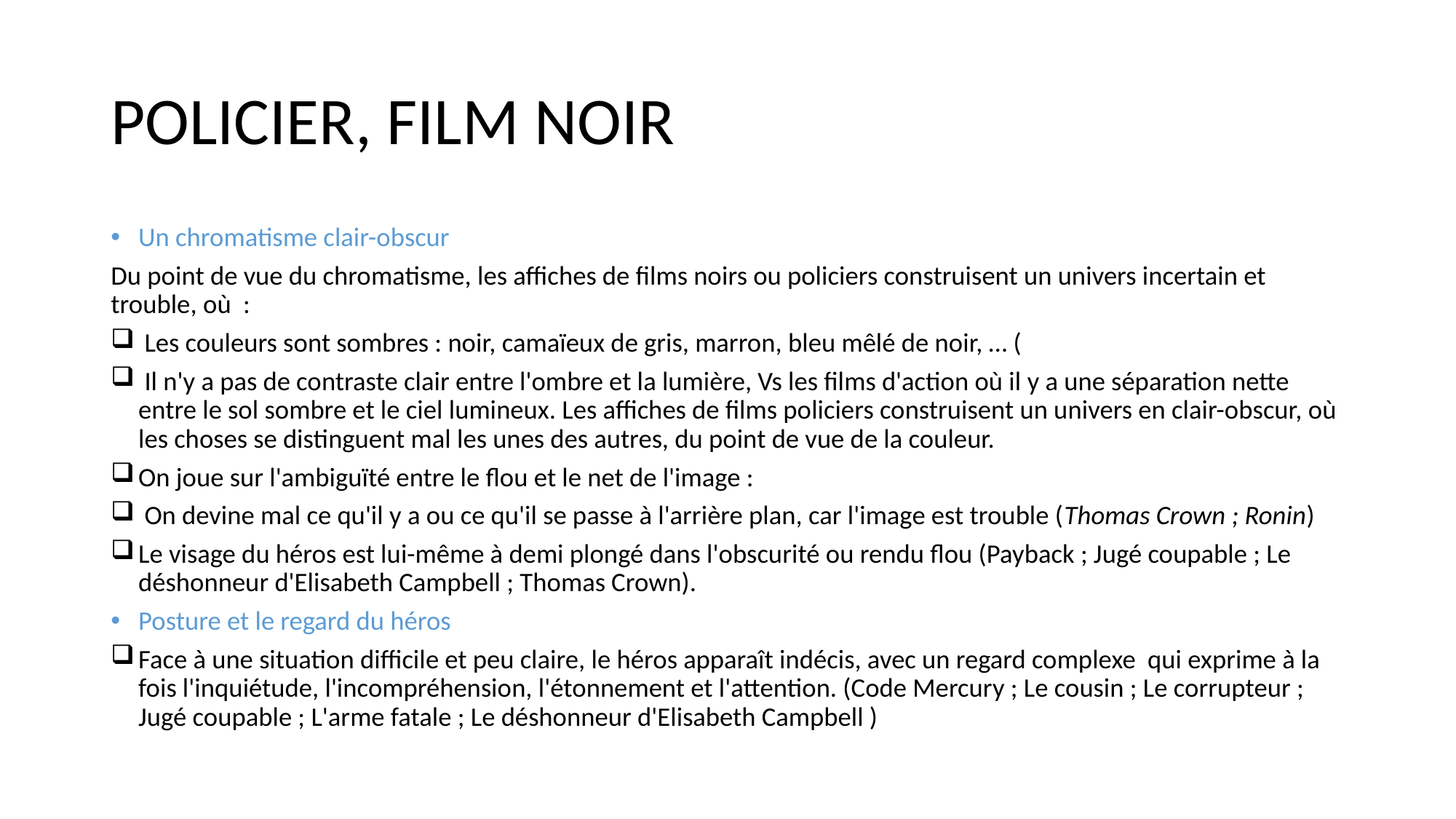

# POLICIER, FILM NOIR
Un chromatisme clair-obscur
Du point de vue du chromatisme, les affiches de films noirs ou policiers construisent un univers incertain et trouble, où  :
 Les couleurs sont sombres : noir, camaïeux de gris, marron, bleu mêlé de noir, … (
 Il n'y a pas de contraste clair entre l'ombre et la lumière, Vs les films d'action où il y a une séparation nette entre le sol sombre et le ciel lumineux. Les affiches de films policiers construisent un univers en clair-obscur, où les choses se distinguent mal les unes des autres, du point de vue de la couleur.
On joue sur l'ambiguïté entre le flou et le net de l'image :
 On devine mal ce qu'il y a ou ce qu'il se passe à l'arrière plan, car l'image est trouble (Thomas Crown ; Ronin)
Le visage du héros est lui-même à demi plongé dans l'obscurité ou rendu flou (Payback ; Jugé coupable ; Le déshonneur d'Elisabeth Campbell ; Thomas Crown).
Posture et le regard du héros
Face à une situation difficile et peu claire, le héros apparaît indécis, avec un regard complexe  qui exprime à la fois l'inquiétude, l'incompréhension, l'étonnement et l'attention. (Code Mercury ; Le cousin ; Le corrupteur ; Jugé coupable ; L'arme fatale ; Le déshonneur d'Elisabeth Campbell )